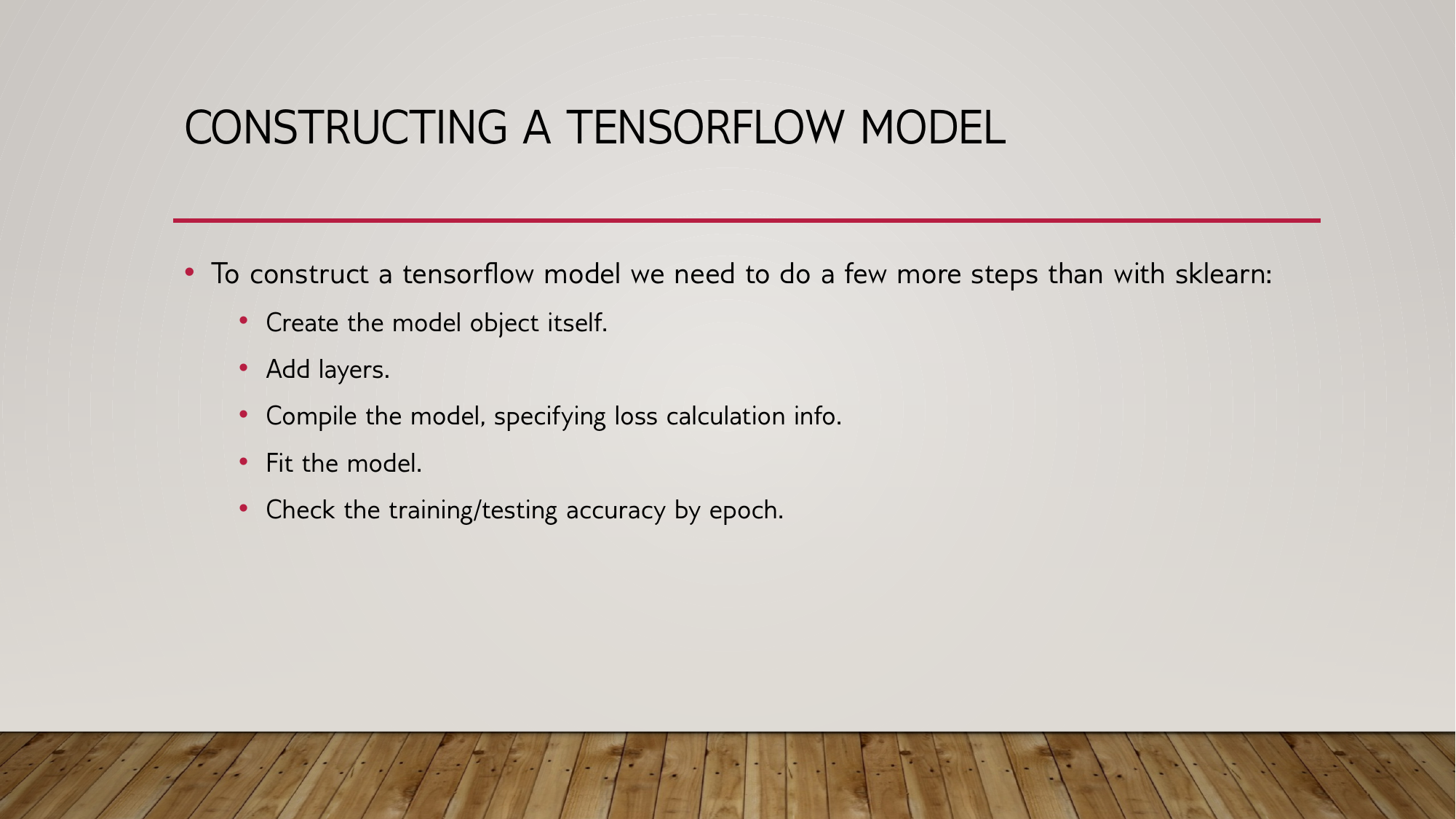

# Constructing a Tensorflow Model
To construct a tensorflow model we need to do a few more steps than with sklearn:
Create the model object itself.
Add layers.
Compile the model, specifying loss calculation info.
Fit the model.
Check the training/testing accuracy by epoch.